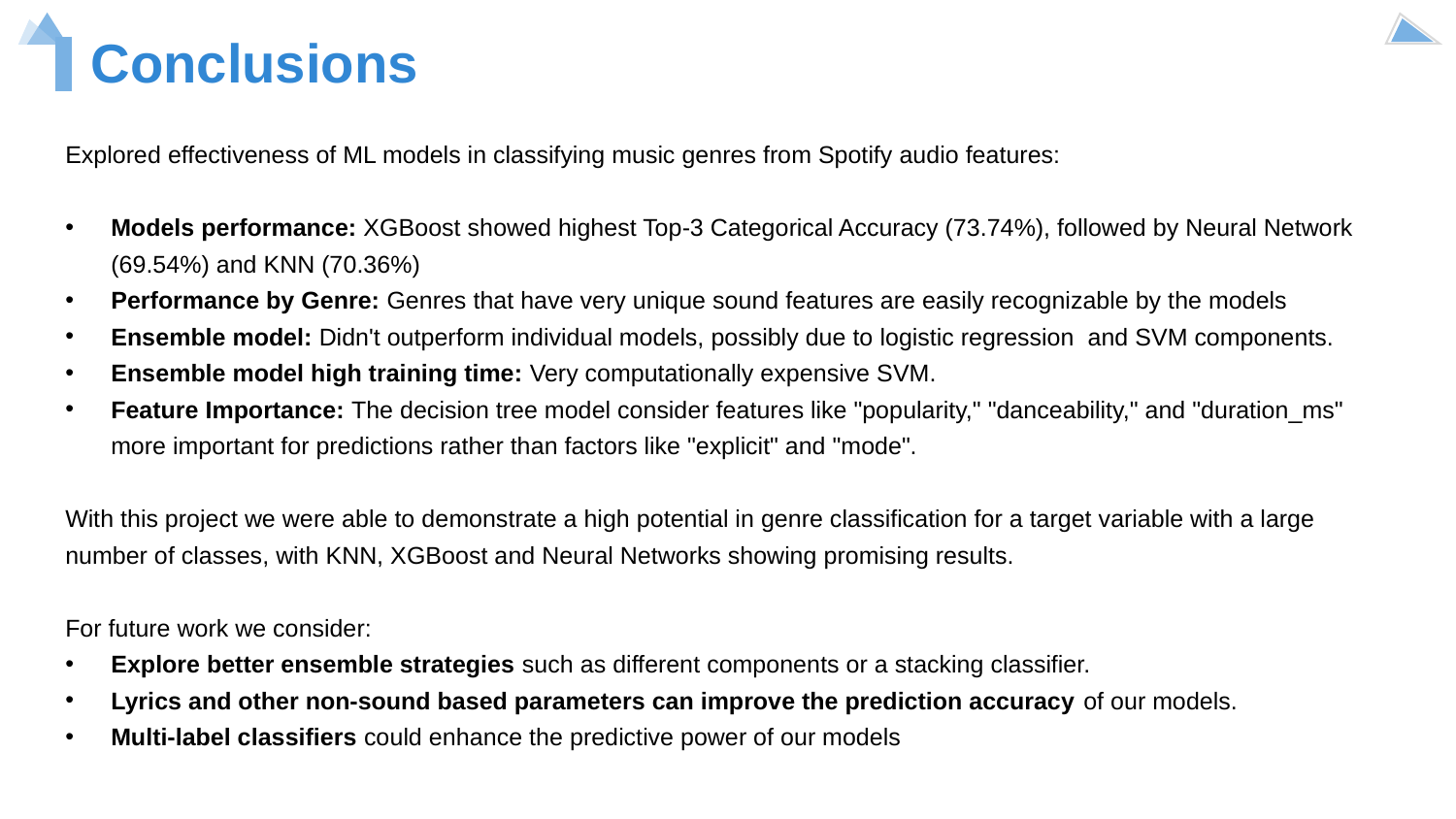

Conclusions
Explored effectiveness of ML models in classifying music genres from Spotify audio features:

Models performance: XGBoost showed highest Top-3 Categorical Accuracy (73.74%), followed by Neural Network (69.54%) and KNN (70.36%)
Performance by Genre: Genres that have very unique sound features are easily recognizable by the models
Ensemble model: Didn't outperform individual models, possibly due to logistic regression  and SVM components.
Ensemble model high training time: Very computationally expensive SVM.
Feature Importance: The decision tree model consider features like "popularity," "danceability," and "duration_ms" more important for predictions rather than factors like "explicit" and "mode".

With this project we were able to demonstrate a high potential in genre classification for a target variable with a large number of classes, with KNN, XGBoost and Neural Networks showing promising results.

For future work we consider:
Explore better ensemble strategies such as different components or a stacking classifier.
Lyrics and other non-sound based parameters can improve the prediction accuracy of our models.
Multi-label classifiers could enhance the predictive power of our models